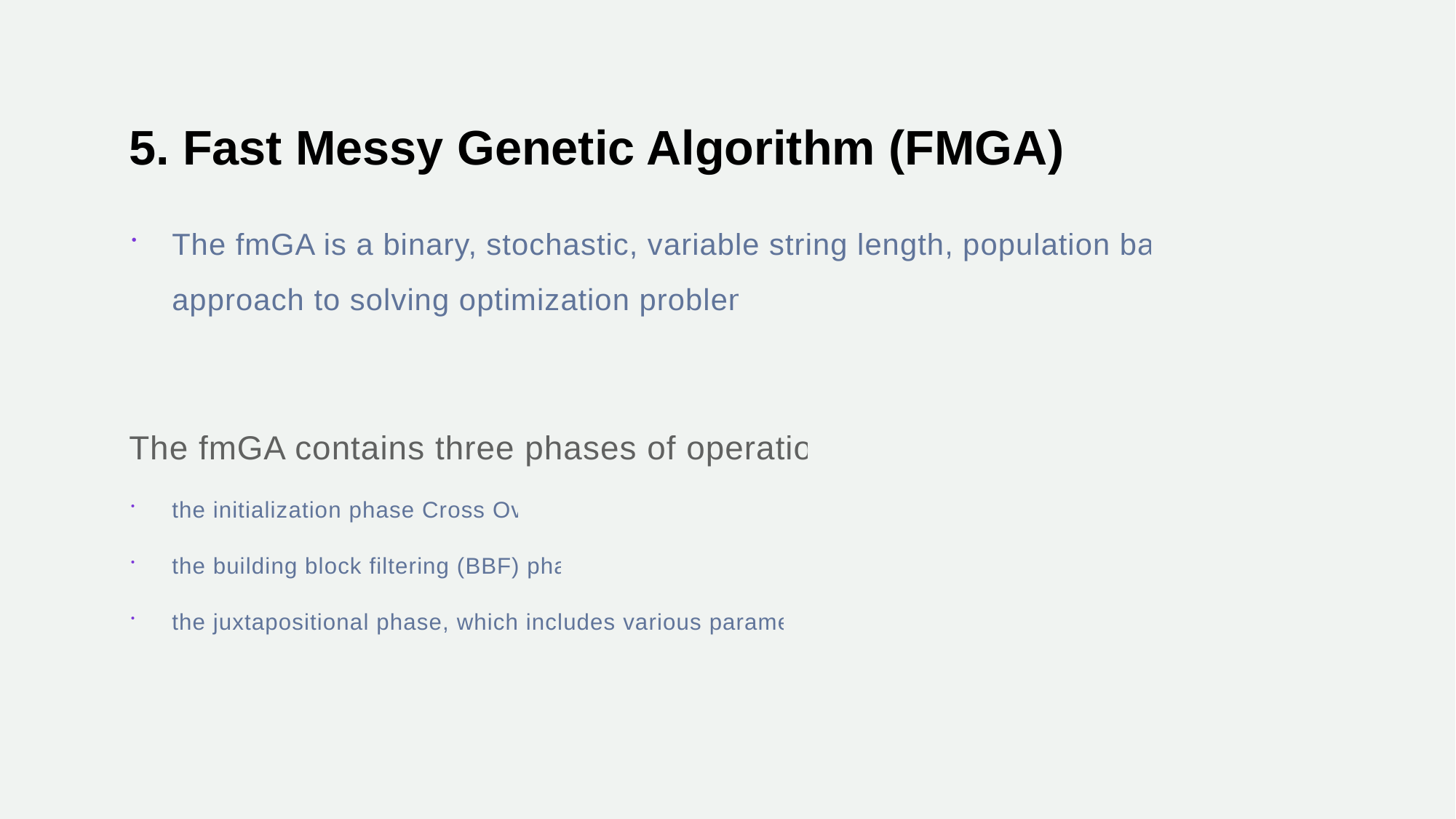

# 5. Fast Messy Genetic Algorithm (FMGA)
The fmGA is a binary, stochastic, variable string length, population based approach to solving optimization problems

The fmGA contains three phases of operation:
the initialization phase Cross Over
the building block filtering (BBF) phase
the juxtapositional phase, which includes various parameters